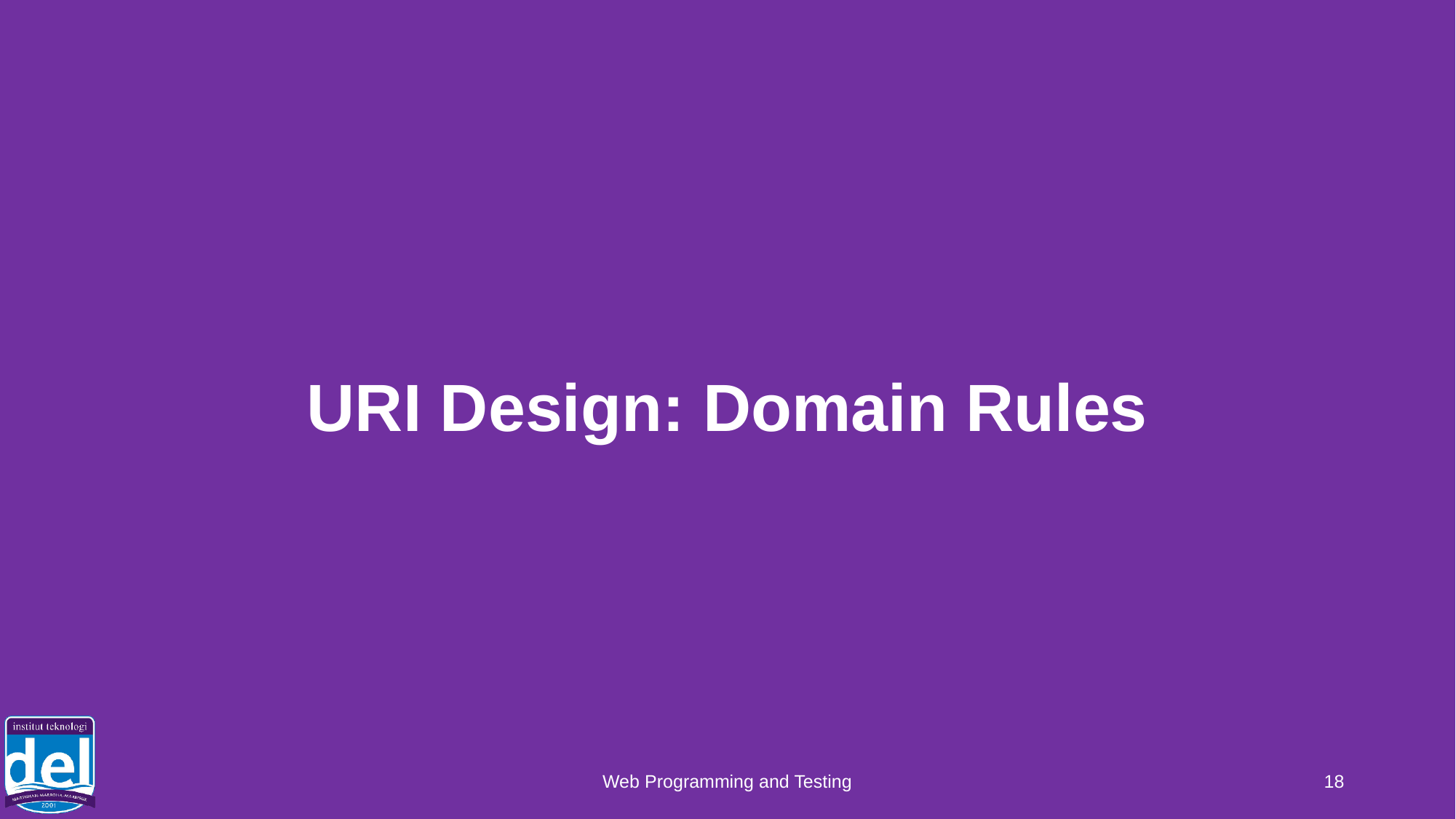

# URI Design: Domain Rules
Web Programming and Testing
18